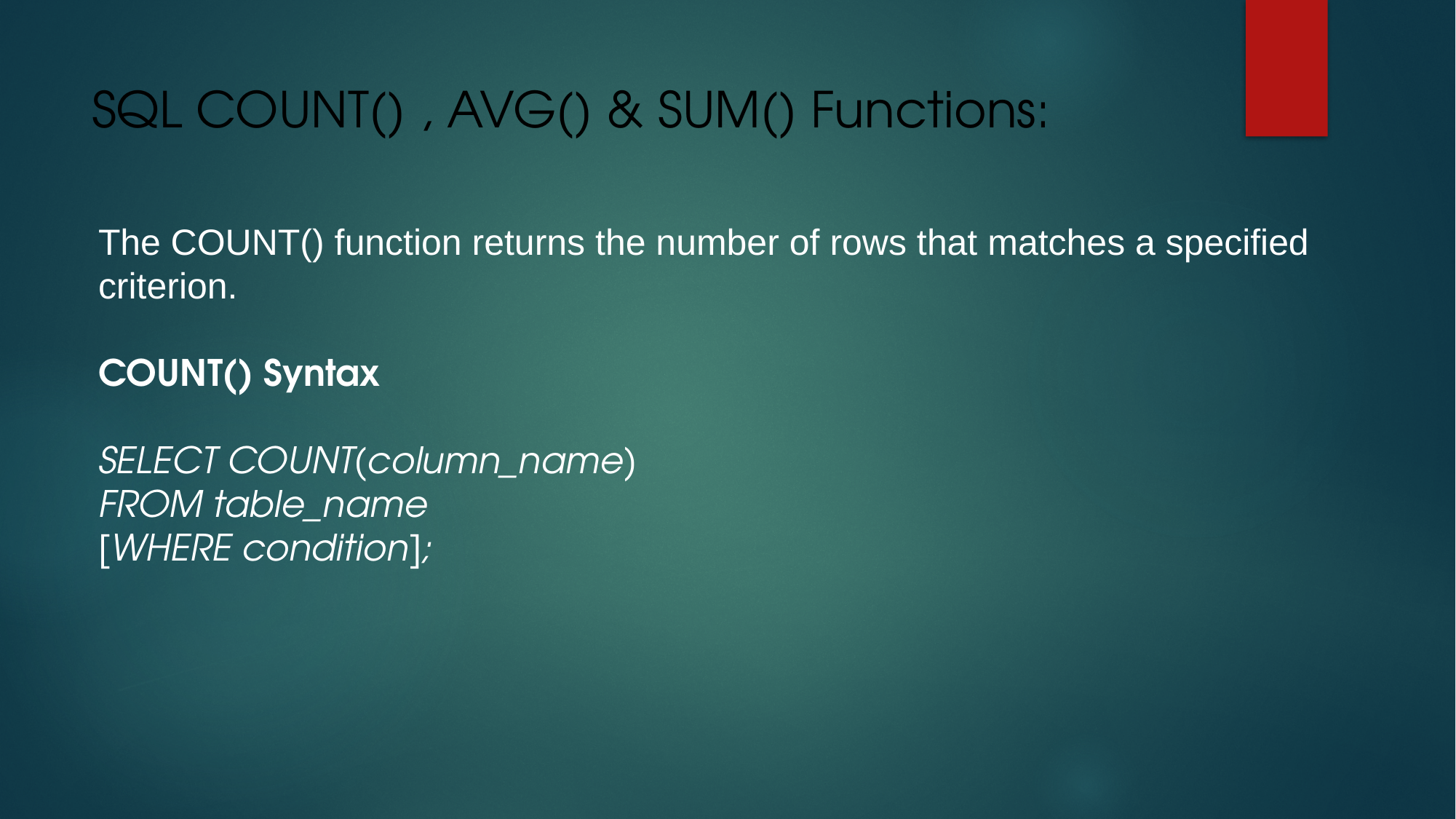

# SQL COUNT() , AVG() & SUM() Functions:
The COUNT() function returns the number of rows that matches a specified criterion.

COUNT() Syntax

SELECT COUNT(column_name)
FROM table_name
[WHERE condition];